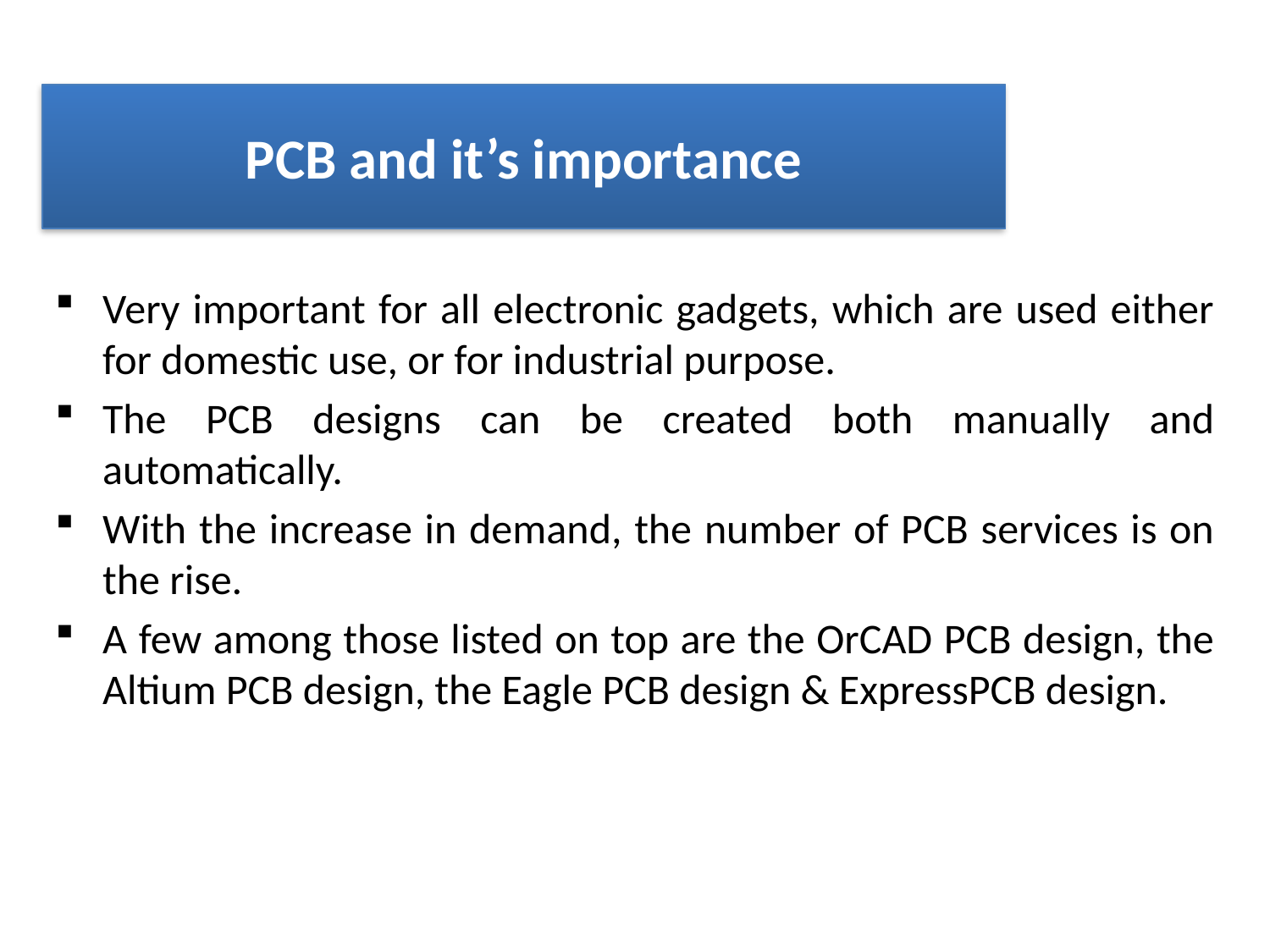

PCB and it’s importance
Very important for all electronic gadgets, which are used either for domestic use, or for industrial purpose.
The PCB designs can be created both manually and automatically.
With the increase in demand, the number of PCB services is on the rise.
A few among those listed on top are the OrCAD PCB design, the Altium PCB design, the Eagle PCB design & ExpressPCB design.